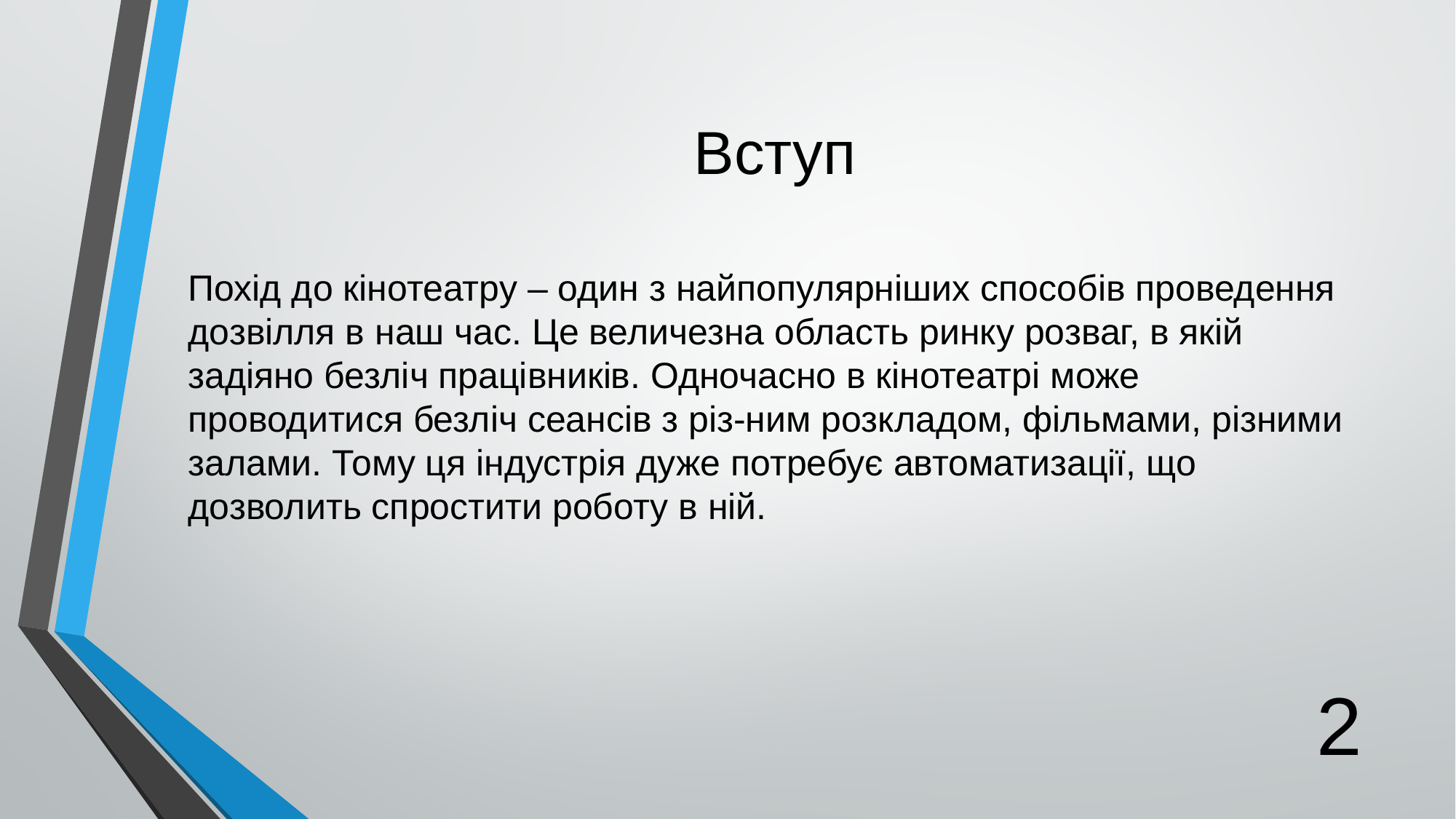

# Вступ
Похід до кінотеатру – один з найпопулярніших способів проведення дозвілля в наш час. Це величезна область ринку розваг, в якій задіяно безліч працівників. Одночасно в кінотеатрі може проводитися безліч сеансів з різ-ним розкладом, фільмами, різними залами. Тому ця індустрія дуже потребує автоматизації, що дозволить спростити роботу в ній.
2